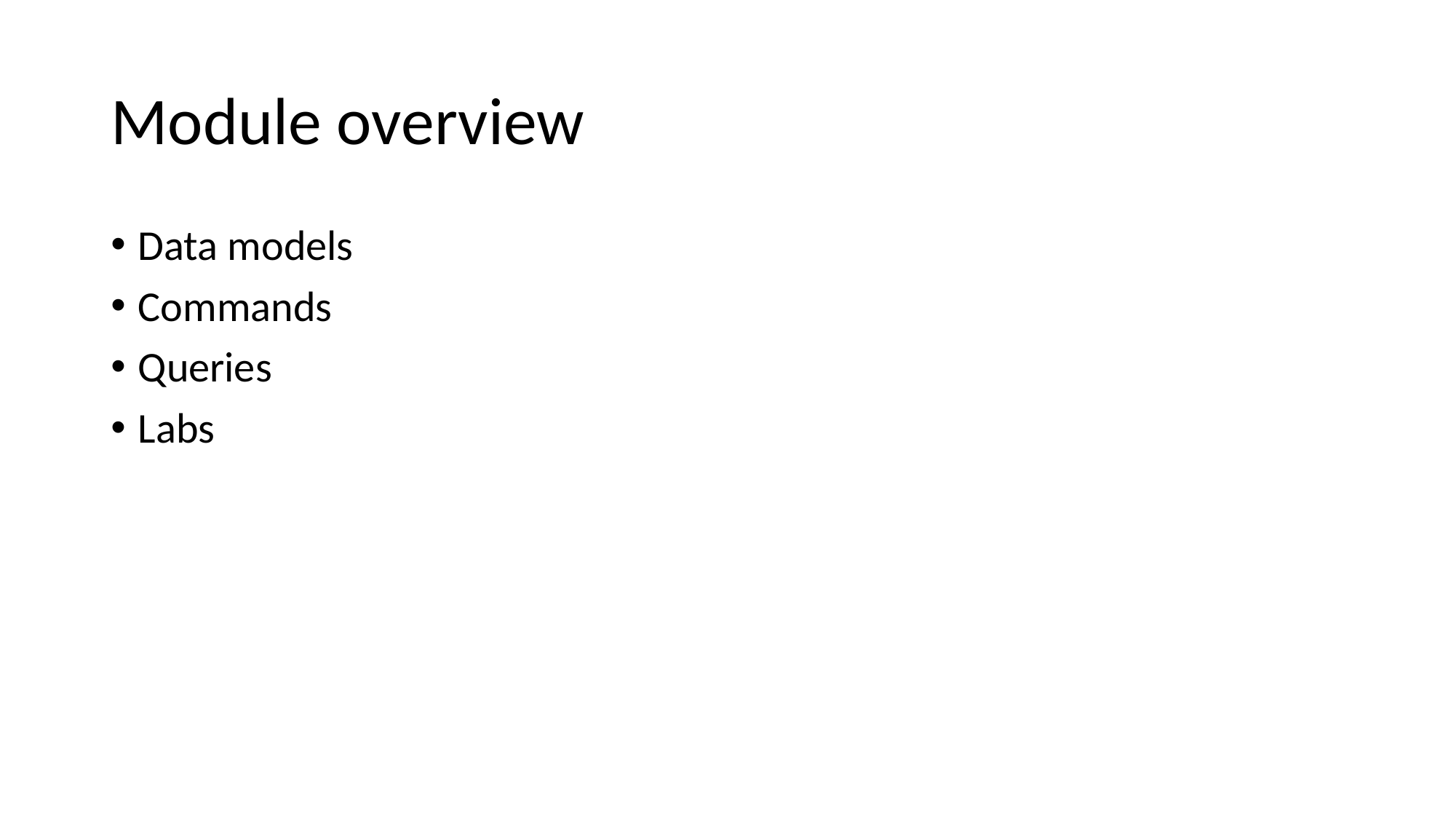

# Module overview
Data models
Commands
Queries
Labs